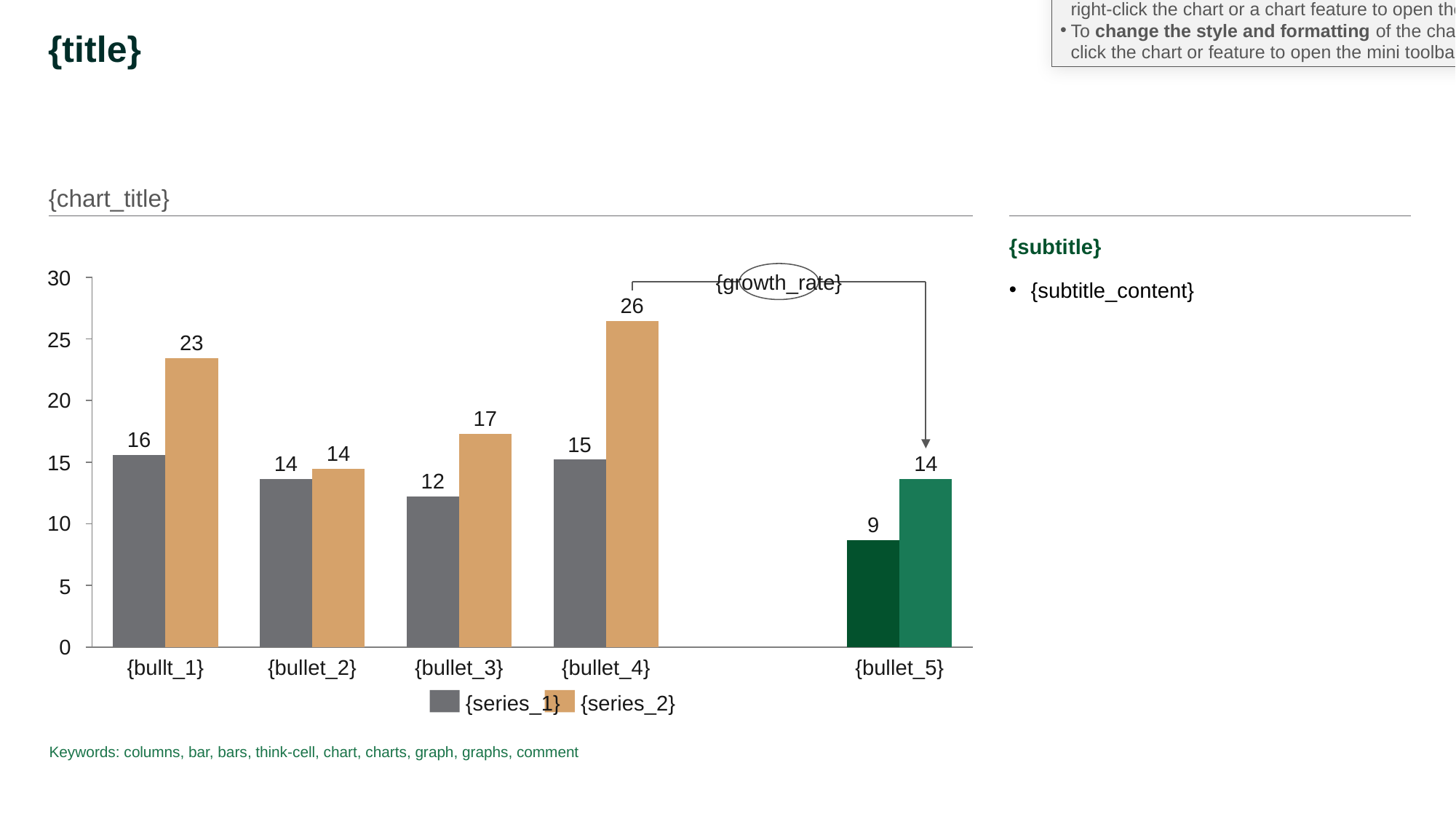

This slide contains a think-cell chart.
To open the chart's internal datasheet, double-click any empty space in the chart.
To add annotations (e.g., CAGR arrows, difference arrows), right-click the chart or a chart feature to open the context menu.
To change the style and formatting of the chart or a feature, click the chart or feature to open the mini toolbar.
# {title}
{chart_title}

{subtitle}
{subtitle_content}

{growth_rate}
30

### Chart

| Category |  |  |
|---|---|---|
26
25
23
20
17
16
15
14
15
14
14
12
10
9
5
0
{bullt_1}
{bullet_2}
{bullet_3}

{bullet_4}

{bullet_5}

{series_1}
{series_2}

Keywords: columns, bar, bars, think-cell, chart, charts, graph, graphs, comment